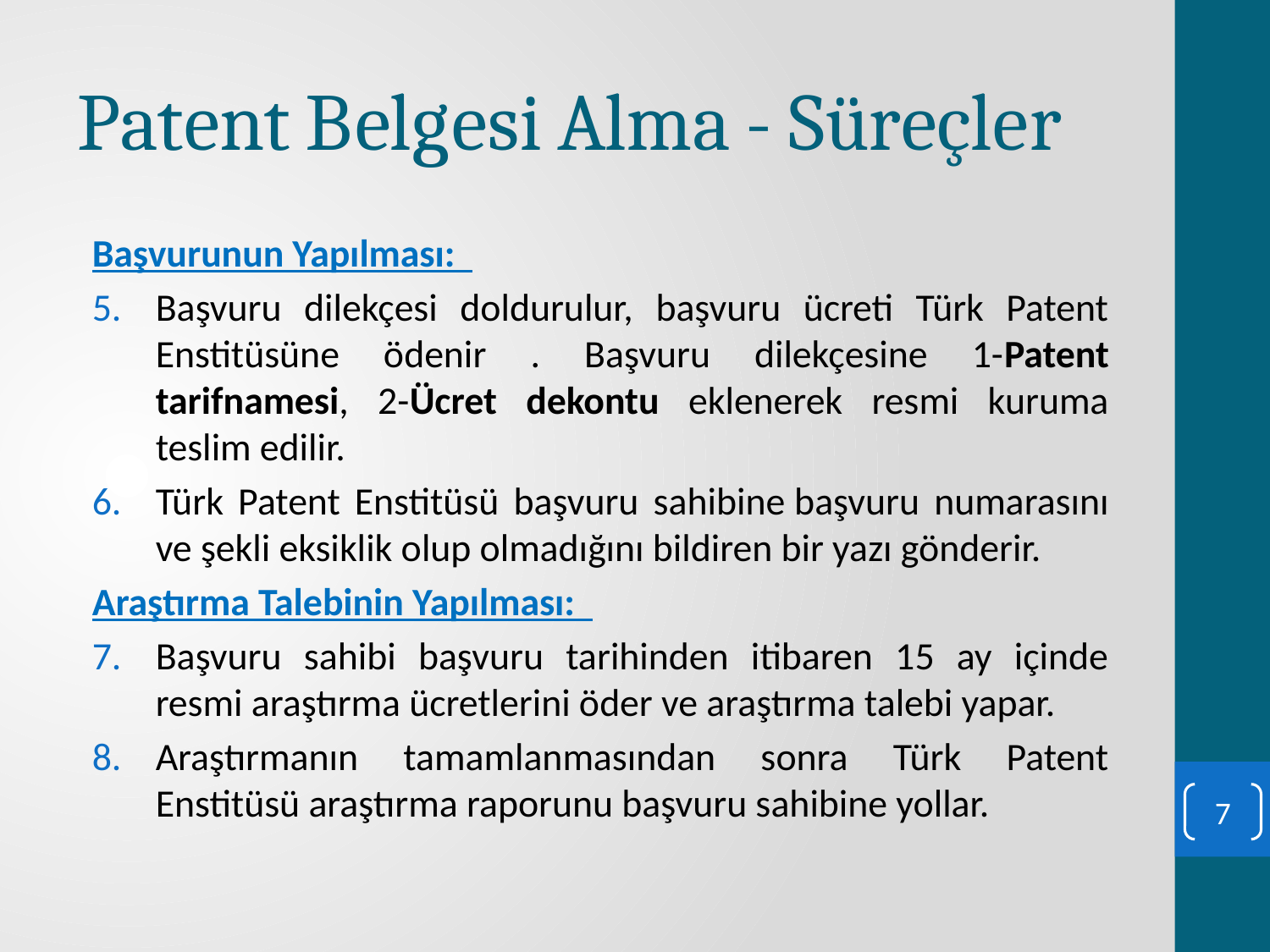

# Patent Belgesi Alma - Süreçler
Başvurunun Yapılması:
Başvuru dilekçesi doldurulur, başvuru ücreti Türk Patent Enstitüsüne ödenir . Başvuru dilekçesine 1-Patent tarifnamesi, 2-Ücret dekontu eklenerek resmi kuruma teslim edilir.
Türk Patent Enstitüsü başvuru sahibine başvuru numarasını ve şekli eksiklik olup olmadığını bildiren bir yazı gönderir.
Araştırma Talebinin Yapılması:
Başvuru sahibi başvuru tarihinden itibaren 15 ay içinde resmi araştırma ücretlerini öder ve araştırma talebi yapar.
Araştırmanın tamamlanmasından sonra Türk Patent Enstitüsü araştırma raporunu başvuru sahibine yollar.

7